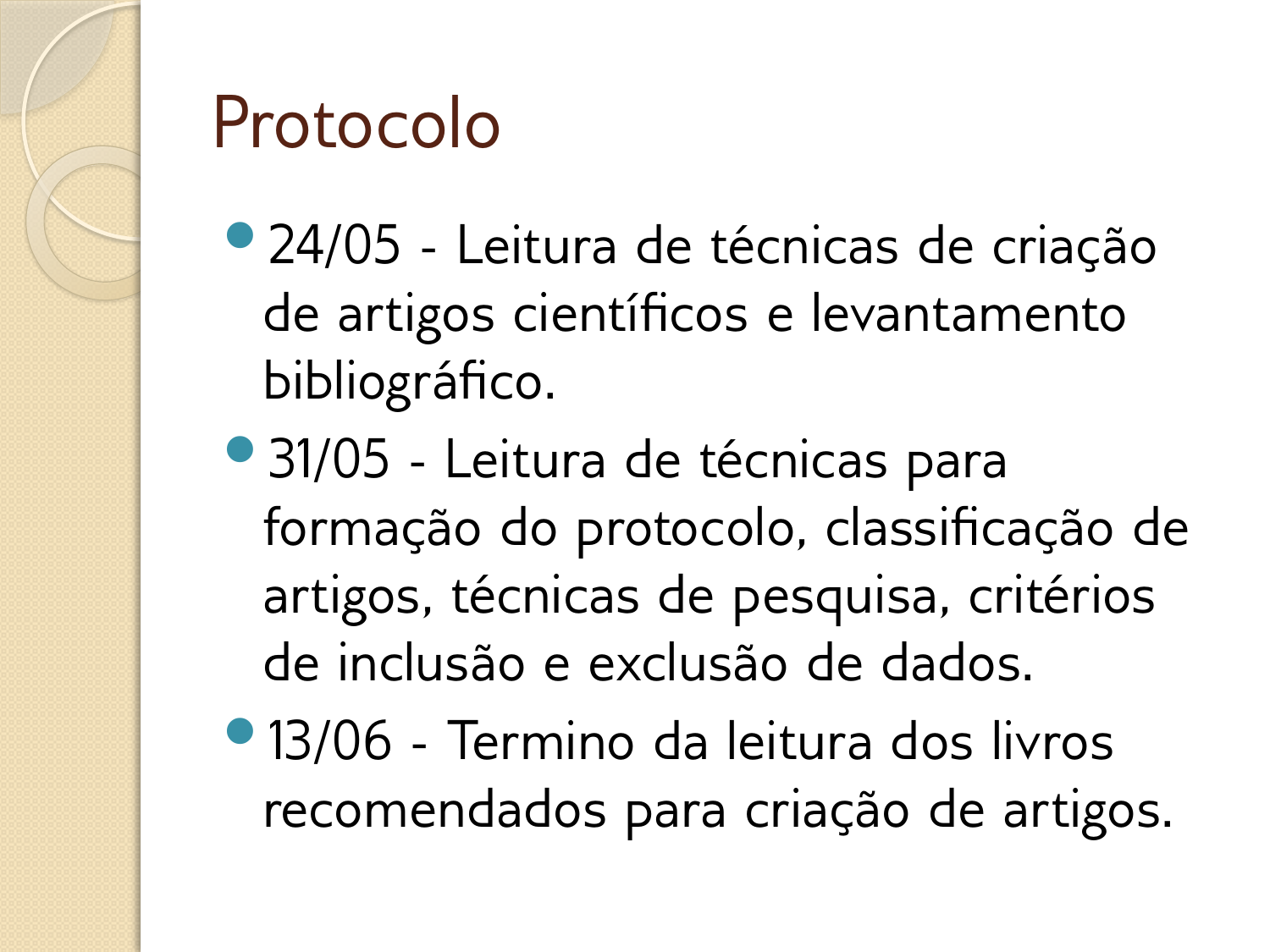

# Protocolo
24/05 - Leitura de técnicas de criação de artigos científicos e levantamento bibliográfico.
31/05 - Leitura de técnicas para formação do protocolo, classificação de artigos, técnicas de pesquisa, critérios de inclusão e exclusão de dados.
13/06 - Termino da leitura dos livros recomendados para criação de artigos.